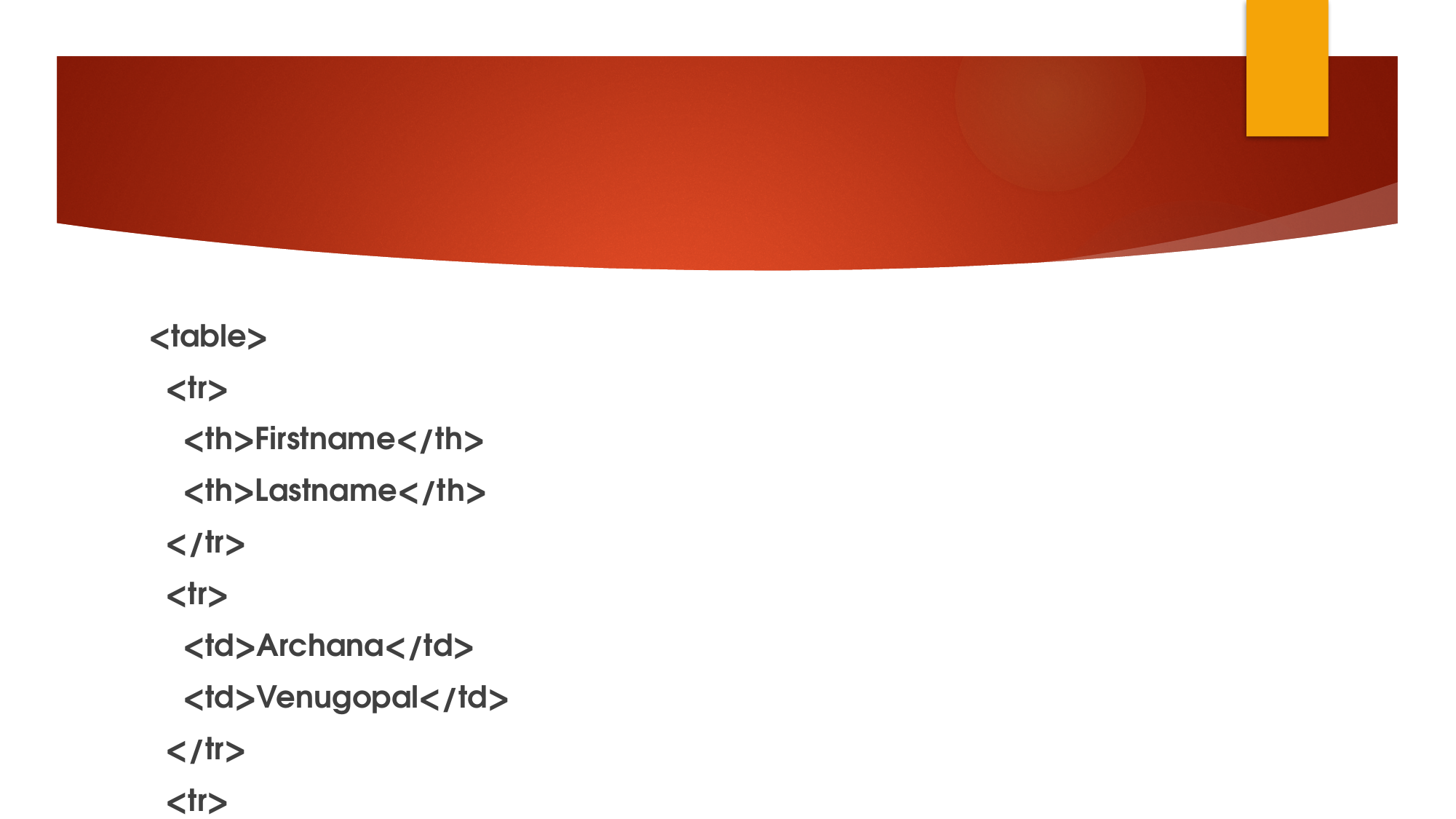

#
<table>
  <tr>
    <th>Firstname</th>
    <th>Lastname</th>
  </tr>
  <tr>
    <td>Archana</td>
    <td>Venugopal</td>
  </tr>
  <tr>